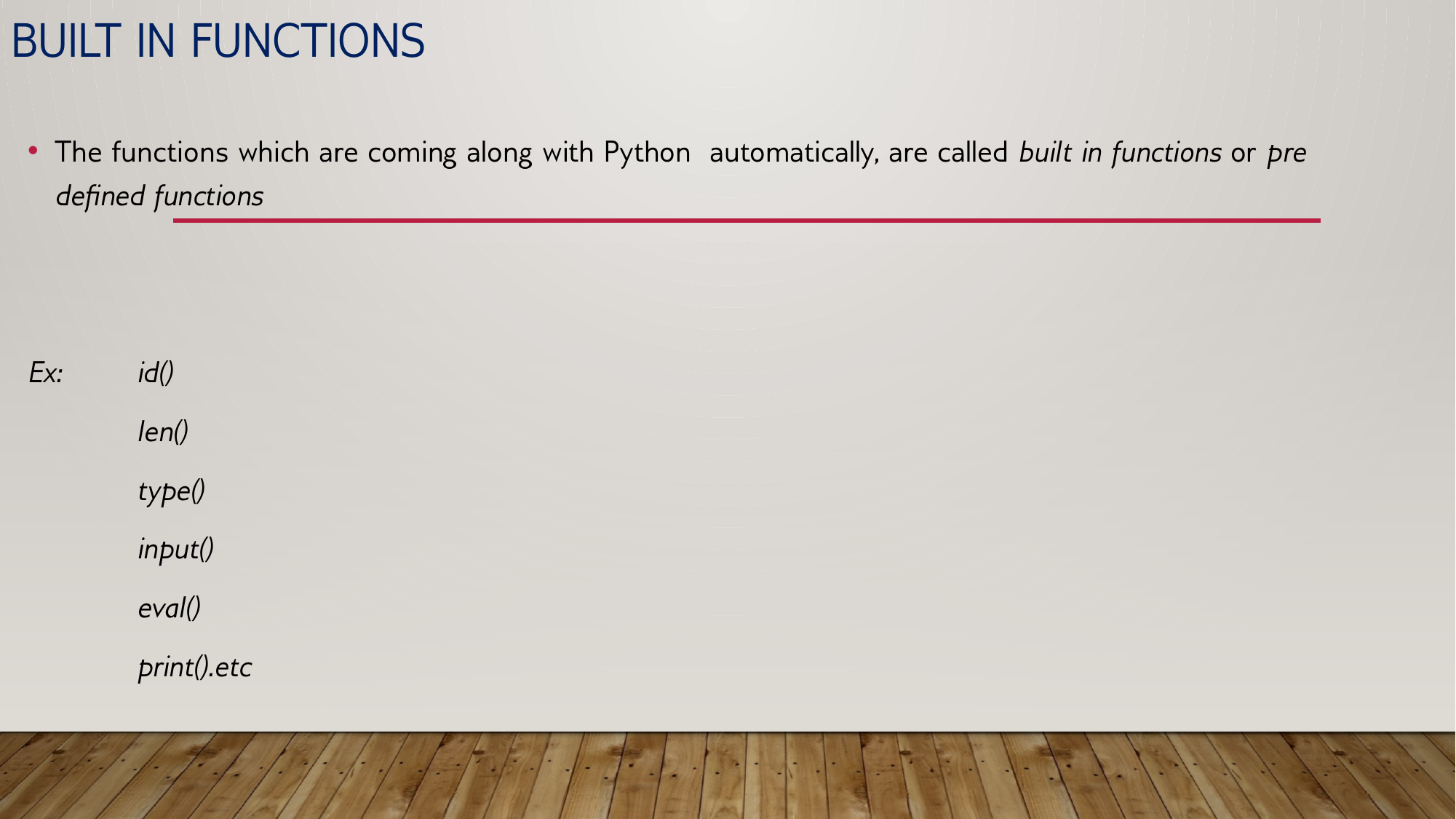

# Built in Functions
The functions which are coming along with Python  automatically, are called built in functions or pre defined functions

Ex:	id()
	len()
	type()
	input()
	eval()
	print().etc